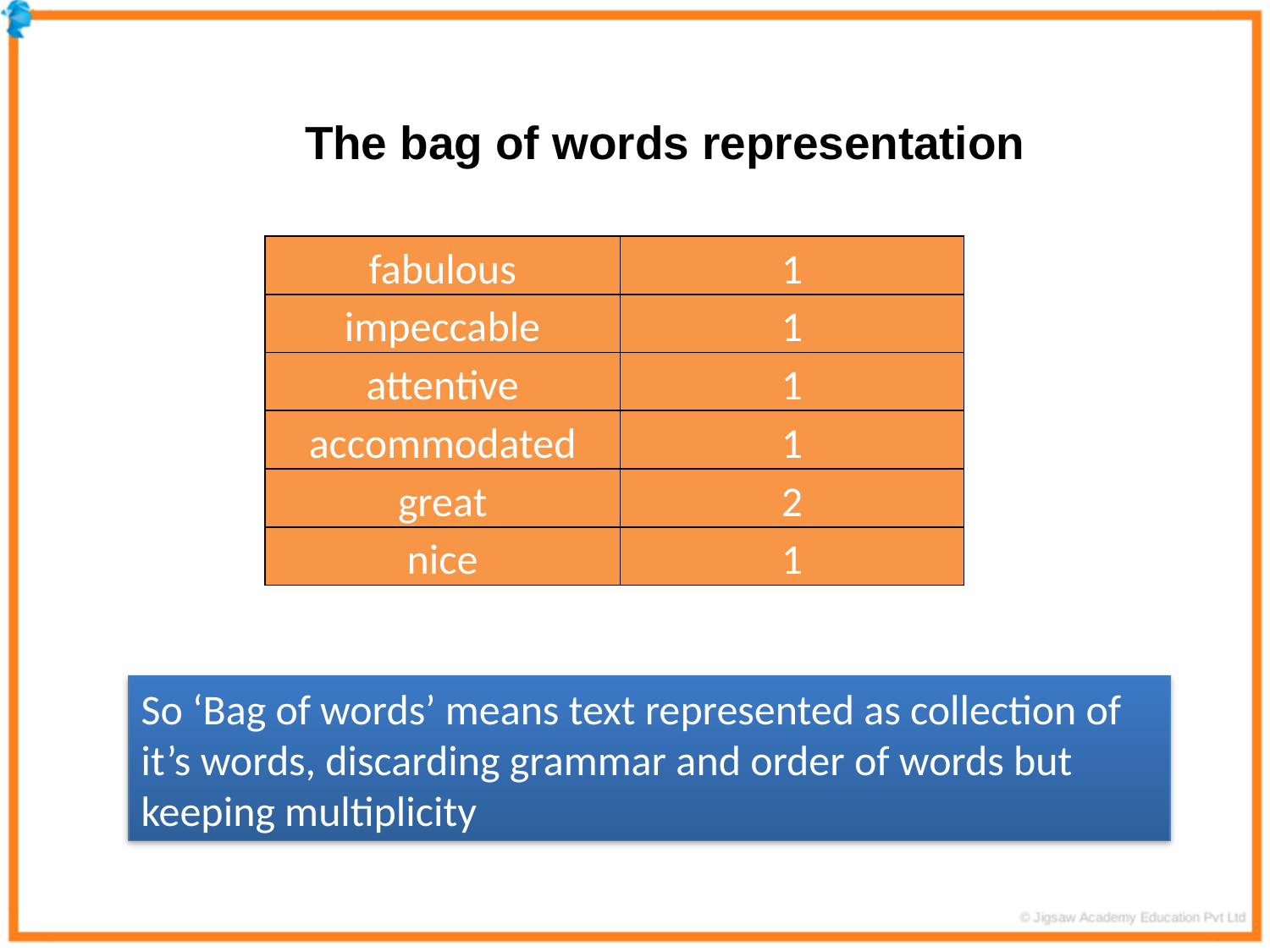

The bag of words representation

| fabulous | 1 |
| --- | --- |
| impeccable | 1 |
| attentive | 1 |
| accommodated | 1 |
| great | 2 |
| nice | 1 |
So ‘Bag of words’ means text represented as collection of it’s words, discarding grammar and order of words but keeping multiplicity